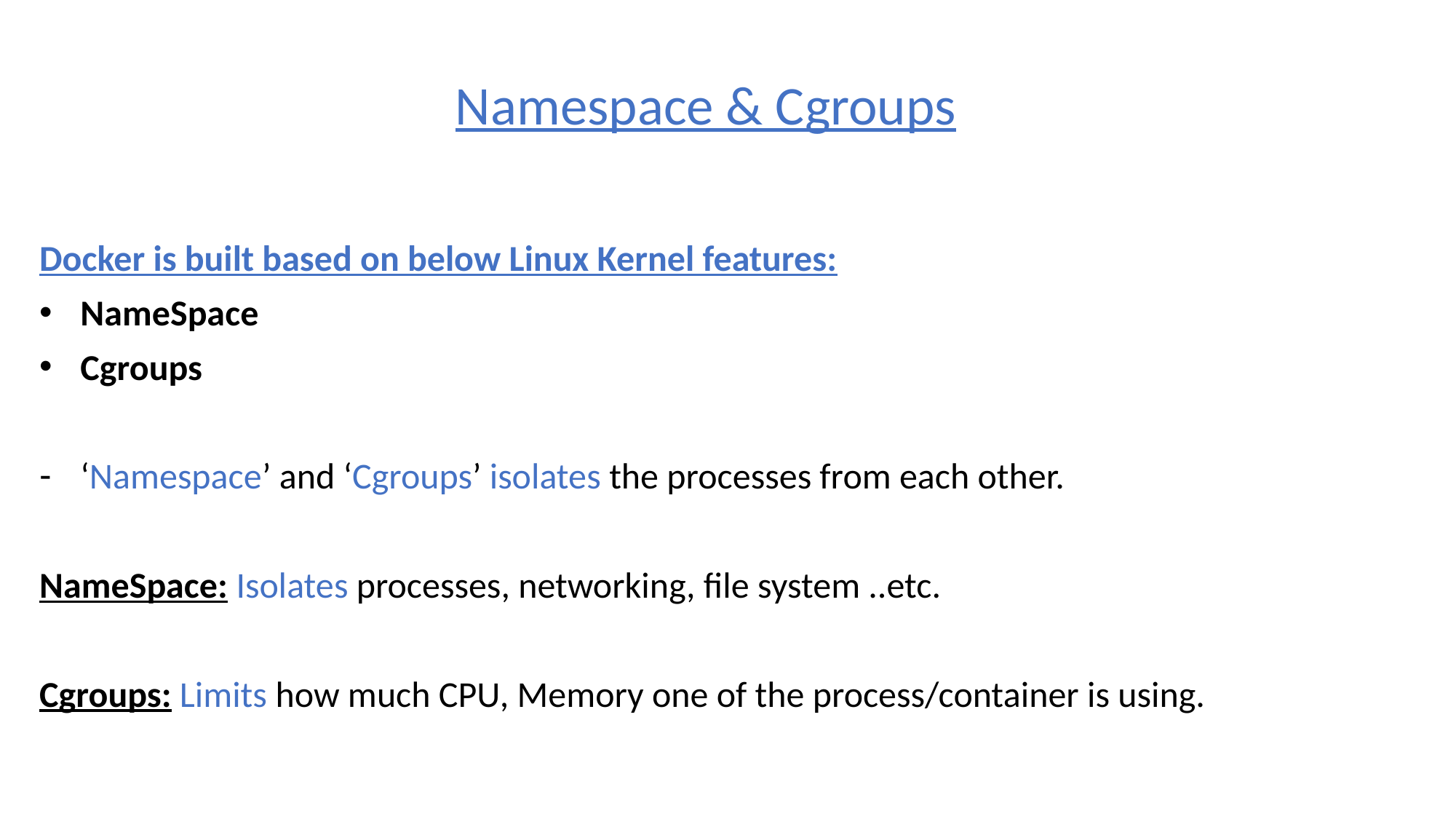

# Namespace & Cgroups

Docker is built based on below Linux Kernel features:
NameSpace
Cgroups

‘Namespace’ and ‘Cgroups’ isolates the processes from each other.

NameSpace: Isolates processes, networking, file system ..etc.

Cgroups: Limits how much CPU, Memory one of the process/container is using.